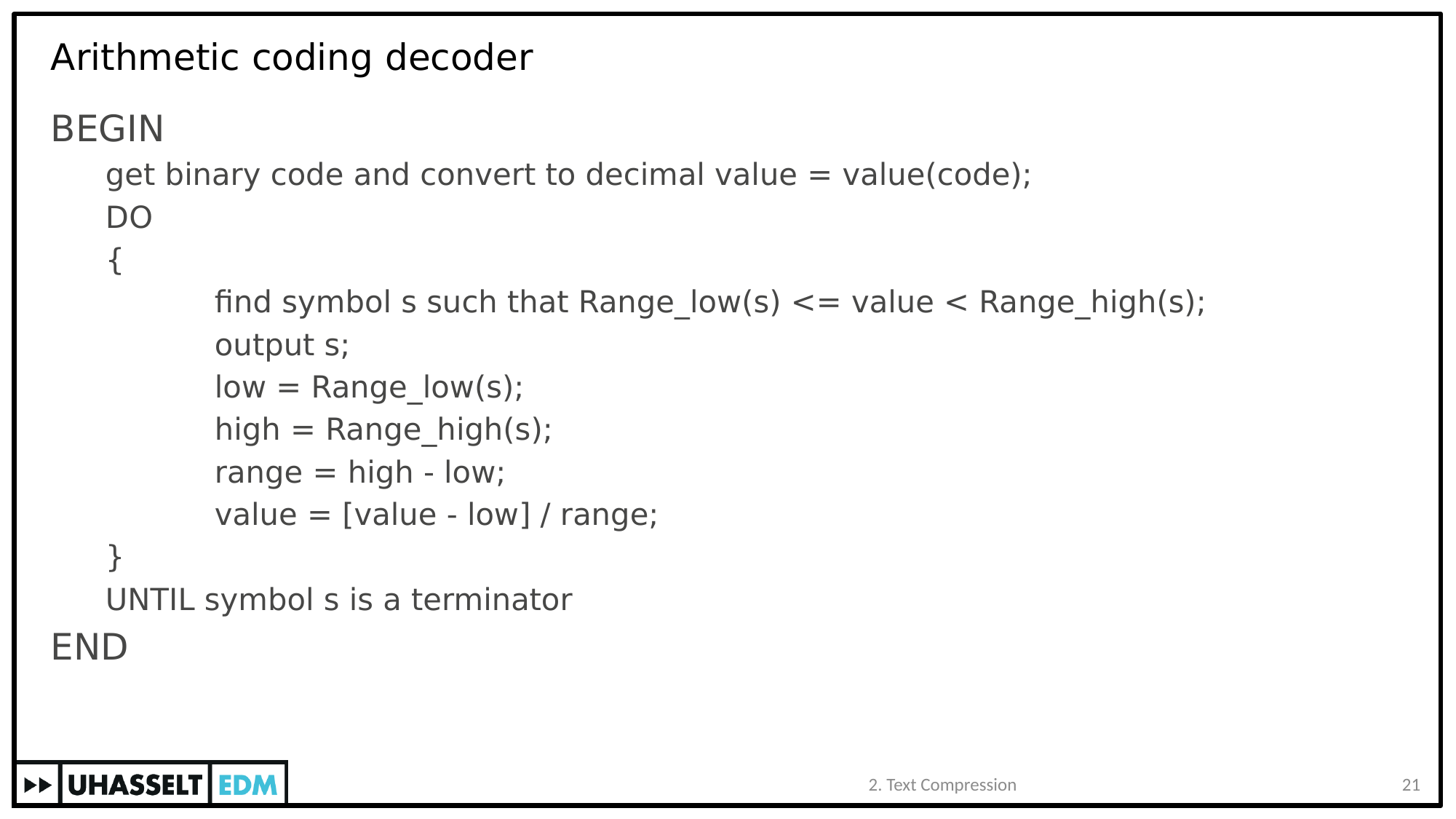

# Arithmetic coding decoder
BEGIN
get binary code and convert to decimal value = value(code);
DO
{
	find symbol s such that Range_low(s) <= value < Range_high(s);
	output s;
	low = Range_low(s);
	high = Range_high(s);
	range = high - low;
	value = [value - low] / range;
}
UNTIL symbol s is a terminator
END
2. Text Compression
21